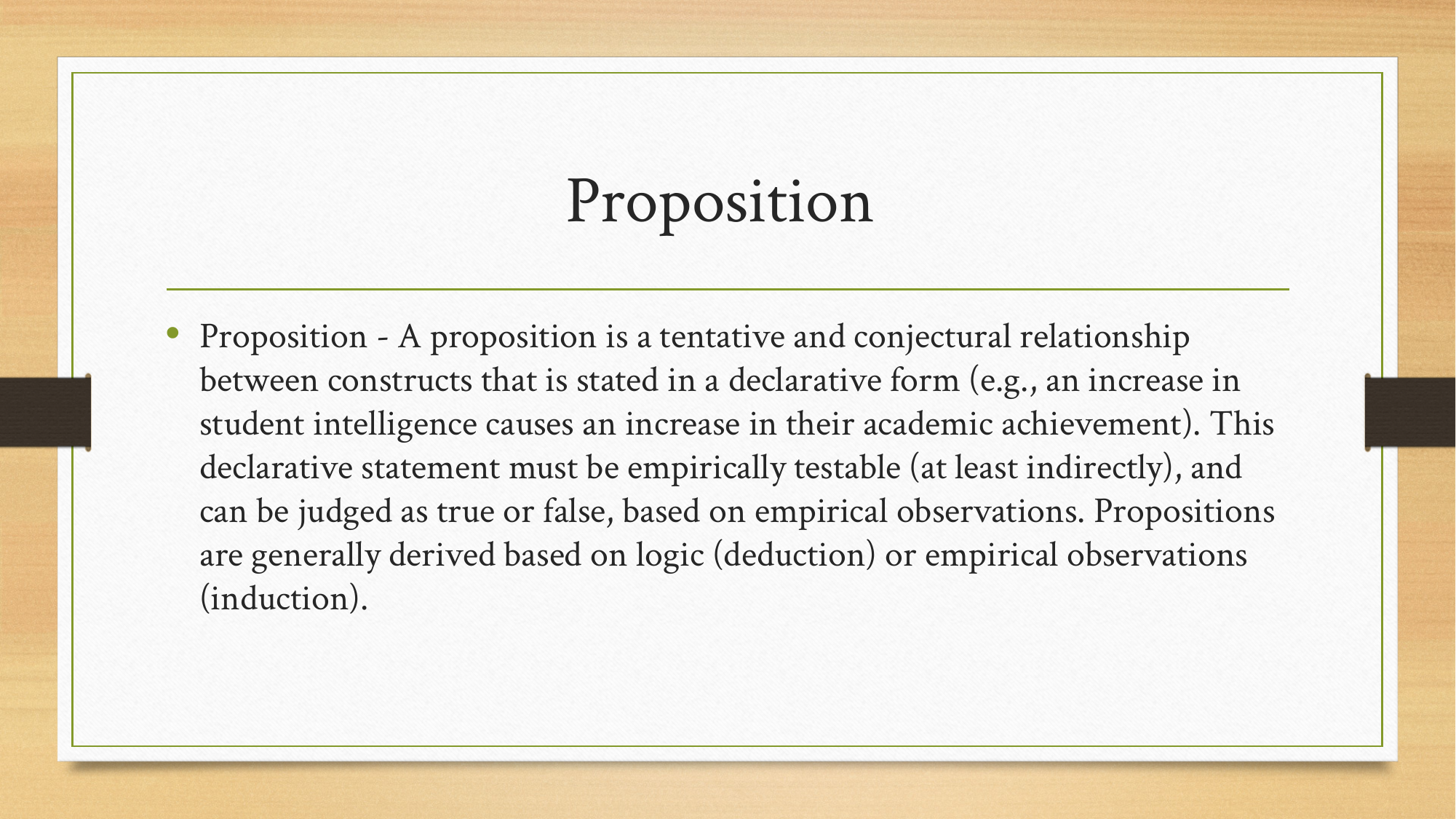

# Proposition
Proposition - A proposition is a tentative and conjectural relationship between constructs that is stated in a declarative form (e.g., an increase in student intelligence causes an increase in their academic achievement). This declarative statement must be empirically testable (at least indirectly), and can be judged as true or false, based on empirical observations. Propositions are generally derived based on logic (deduction) or empirical observations (induction).